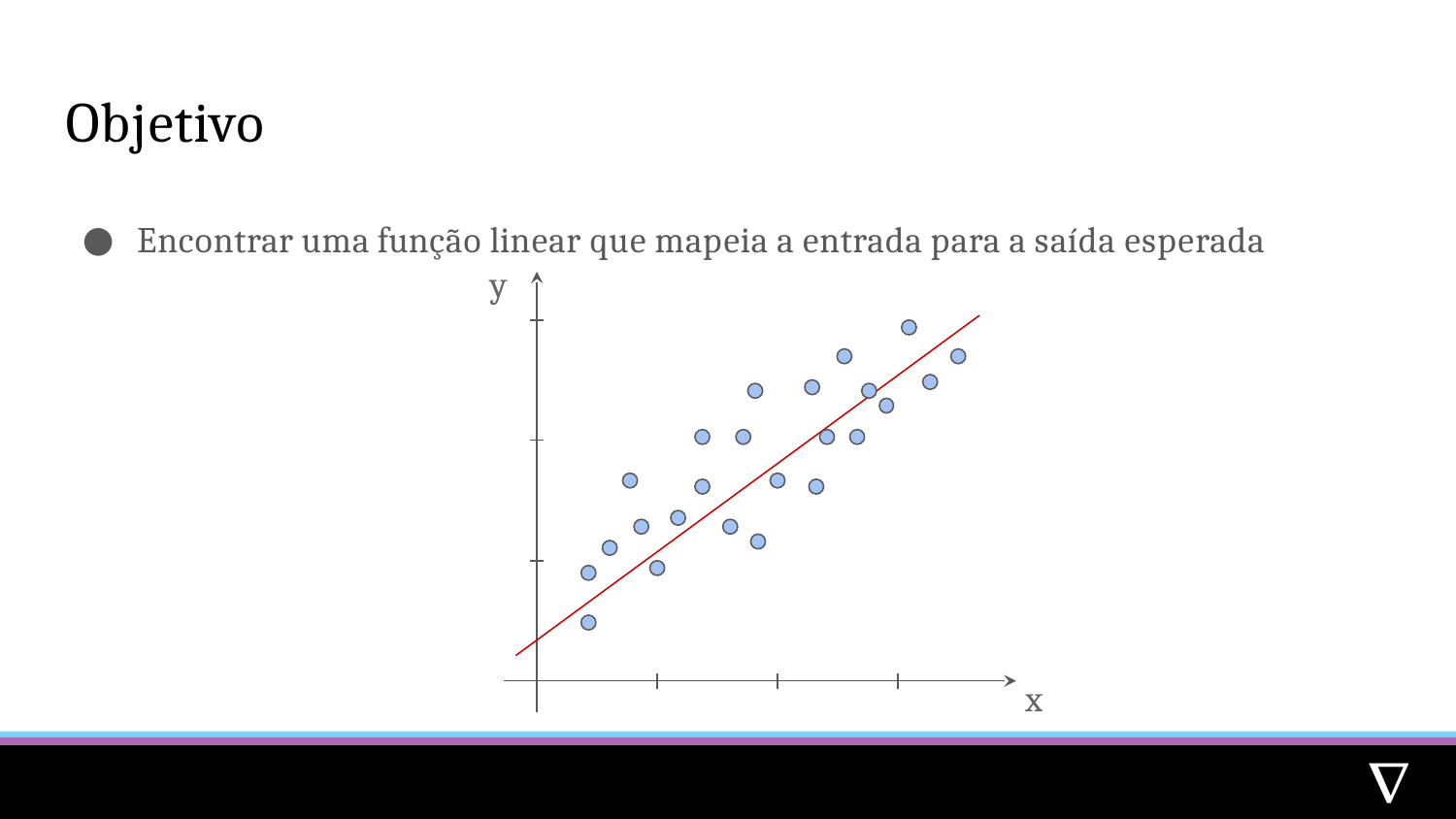

# Objetivo
Encontrar uma função linear que mapeia a entrada para a saída esperada
y

x